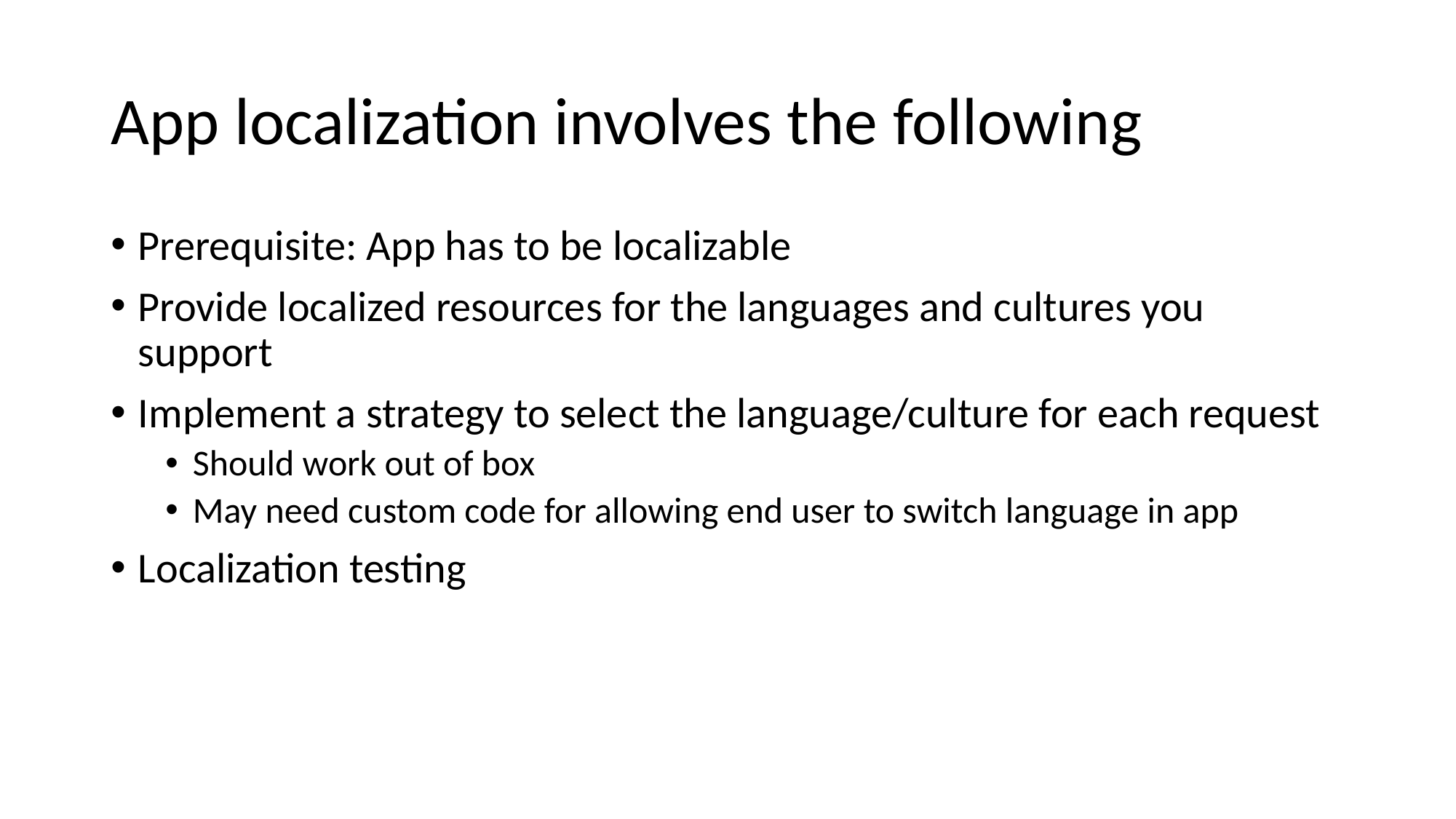

# App localization involves the following
Prerequisite: App has to be localizable
Provide localized resources for the languages and cultures you support
Implement a strategy to select the language/culture for each request
Should work out of box
May need custom code for allowing end user to switch language in app
Localization testing